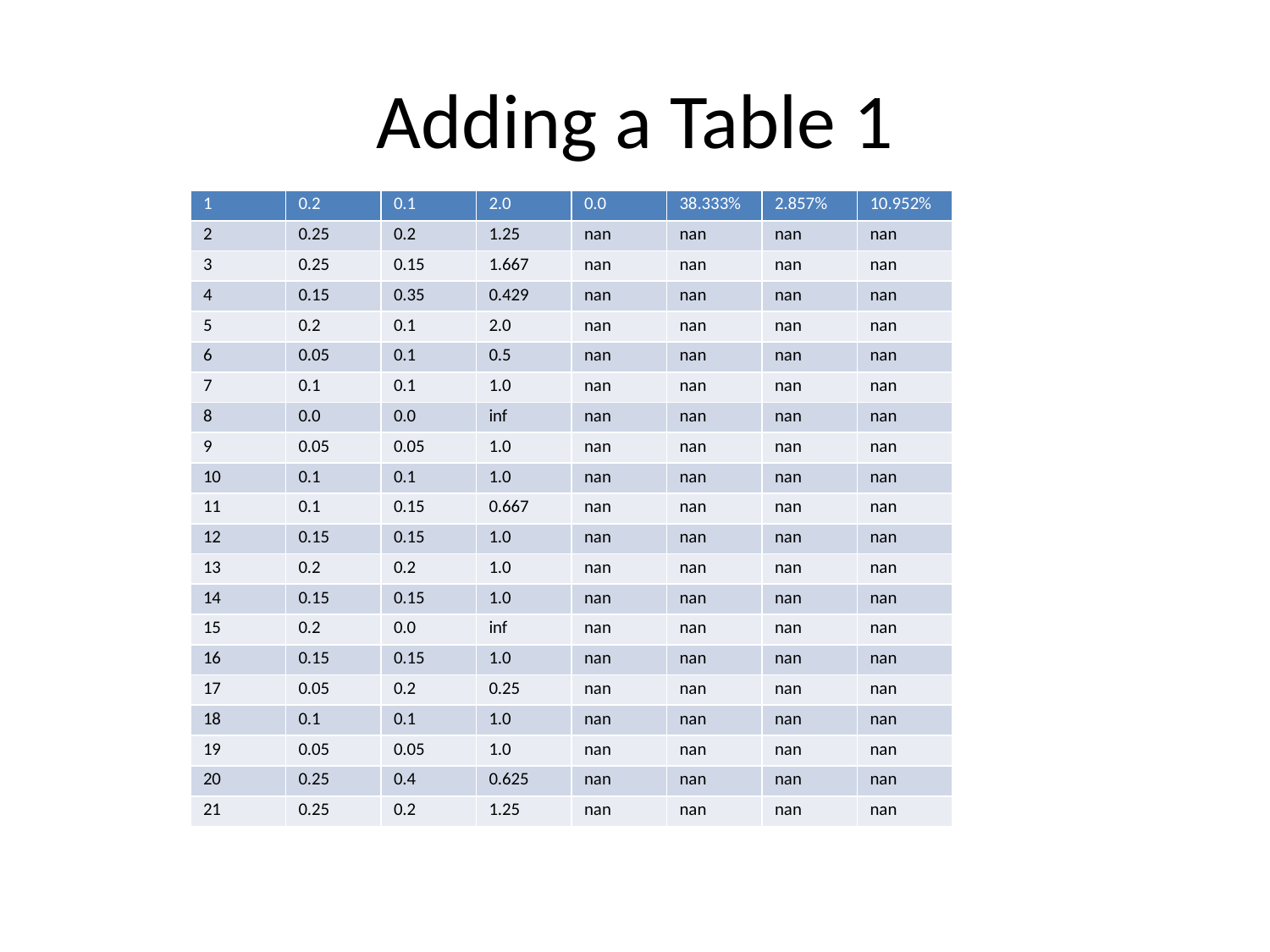

# Adding a Table 1
| 1 | 0.2 | 0.1 | 2.0 | 0.0 | 38.333% | 2.857% | 10.952% |
| --- | --- | --- | --- | --- | --- | --- | --- |
| 2 | 0.25 | 0.2 | 1.25 | nan | nan | nan | nan |
| 3 | 0.25 | 0.15 | 1.667 | nan | nan | nan | nan |
| 4 | 0.15 | 0.35 | 0.429 | nan | nan | nan | nan |
| 5 | 0.2 | 0.1 | 2.0 | nan | nan | nan | nan |
| 6 | 0.05 | 0.1 | 0.5 | nan | nan | nan | nan |
| 7 | 0.1 | 0.1 | 1.0 | nan | nan | nan | nan |
| 8 | 0.0 | 0.0 | inf | nan | nan | nan | nan |
| 9 | 0.05 | 0.05 | 1.0 | nan | nan | nan | nan |
| 10 | 0.1 | 0.1 | 1.0 | nan | nan | nan | nan |
| 11 | 0.1 | 0.15 | 0.667 | nan | nan | nan | nan |
| 12 | 0.15 | 0.15 | 1.0 | nan | nan | nan | nan |
| 13 | 0.2 | 0.2 | 1.0 | nan | nan | nan | nan |
| 14 | 0.15 | 0.15 | 1.0 | nan | nan | nan | nan |
| 15 | 0.2 | 0.0 | inf | nan | nan | nan | nan |
| 16 | 0.15 | 0.15 | 1.0 | nan | nan | nan | nan |
| 17 | 0.05 | 0.2 | 0.25 | nan | nan | nan | nan |
| 18 | 0.1 | 0.1 | 1.0 | nan | nan | nan | nan |
| 19 | 0.05 | 0.05 | 1.0 | nan | nan | nan | nan |
| 20 | 0.25 | 0.4 | 0.625 | nan | nan | nan | nan |
| 21 | 0.25 | 0.2 | 1.25 | nan | nan | nan | nan |